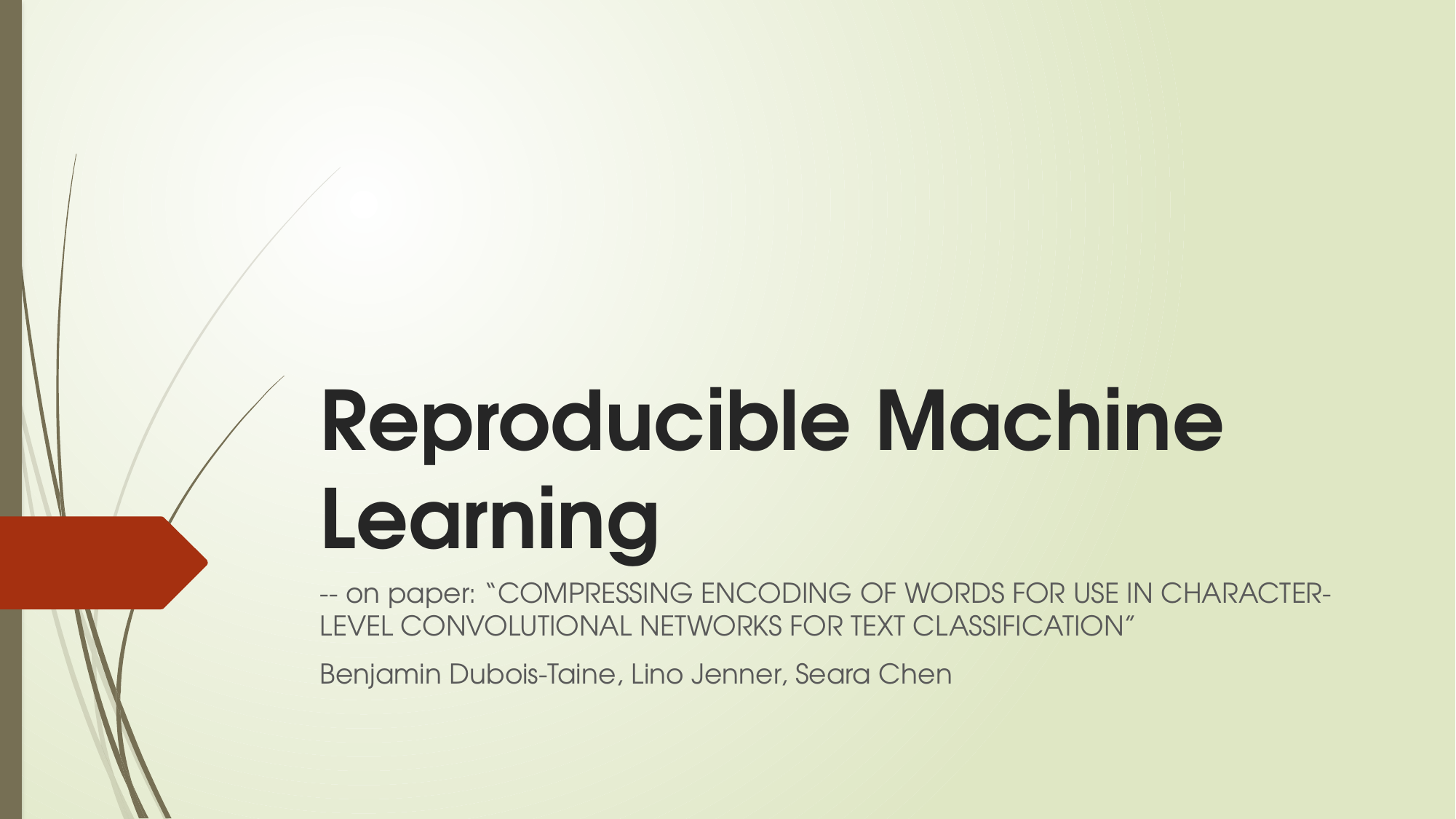

# Reproducible Machine Learning
-- on paper: “COMPRESSING ENCODING OF WORDS FOR USE IN CHARACTER-LEVEL CONVOLUTIONAL NETWORKS FOR TEXT CLASSIFICATION”
Benjamin Dubois-Taine, Lino Jenner, Seara Chen